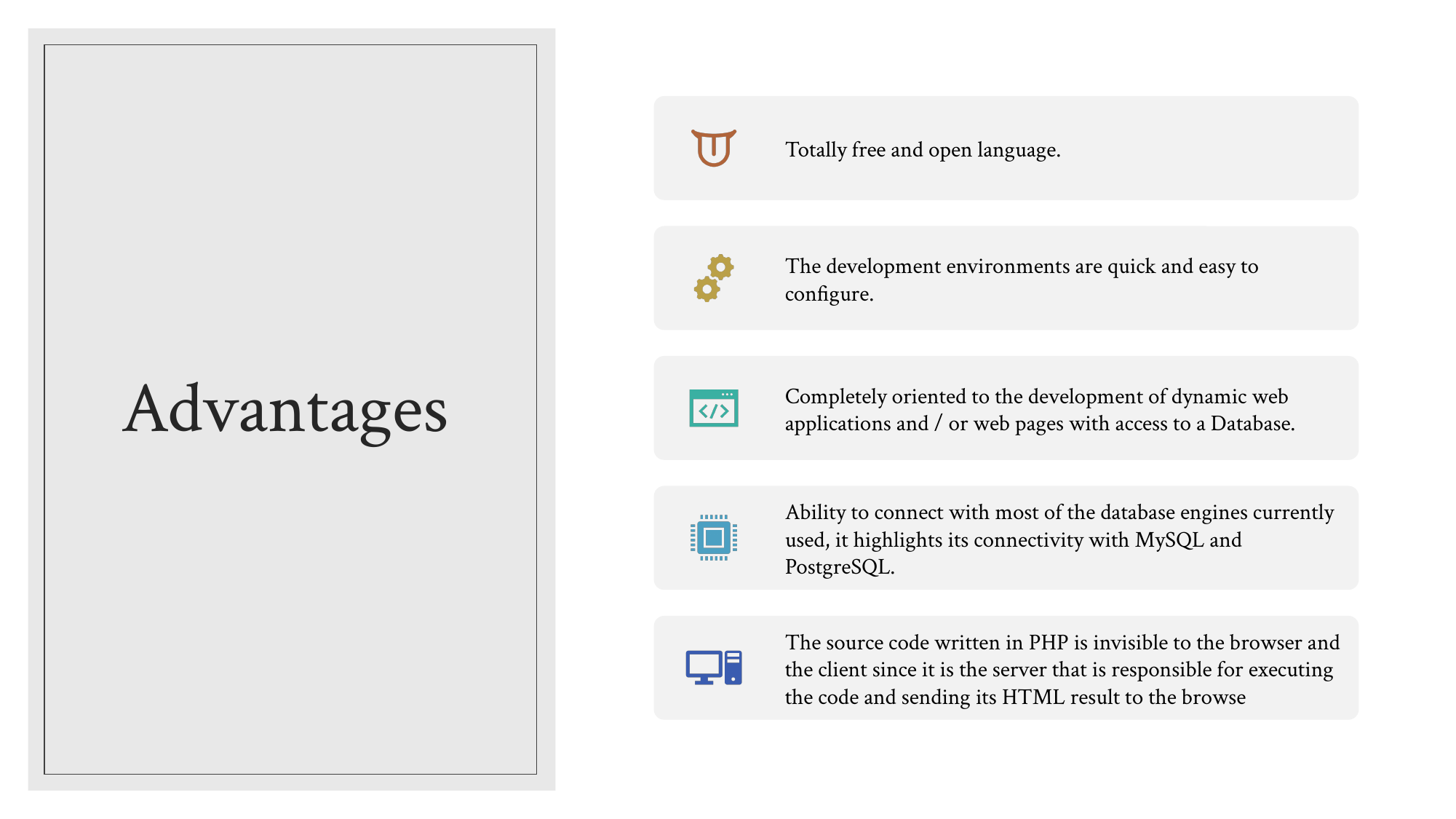

# Advantages
Totally free and open language.
The development environments are quick and easy to configure.
Completely oriented to the development of dynamic web applications and / or web pages with access to a Database.
Ability to connect with most of the database engines currently used, it highlights its connectivity with MySQL and PostgreSQL.
The source code written in PHP is invisible to the browser and the client since it is the server that is responsible for executing the code and sending its HTML result to the browse